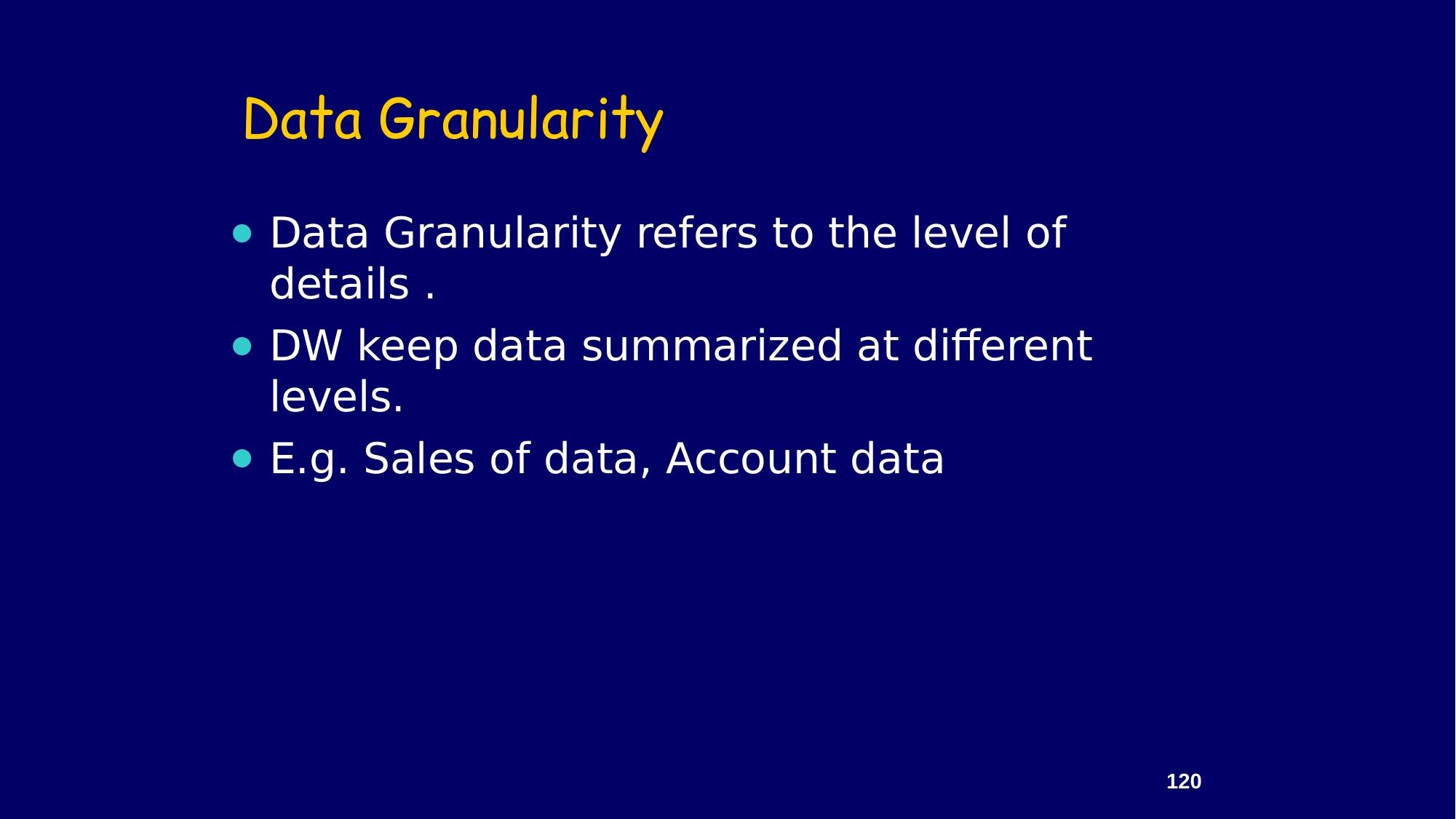

Data Granularity
Data Granularity refers to the level of details .
DW keep data summarized at different levels.
E.g. Sales of data, Account data
120